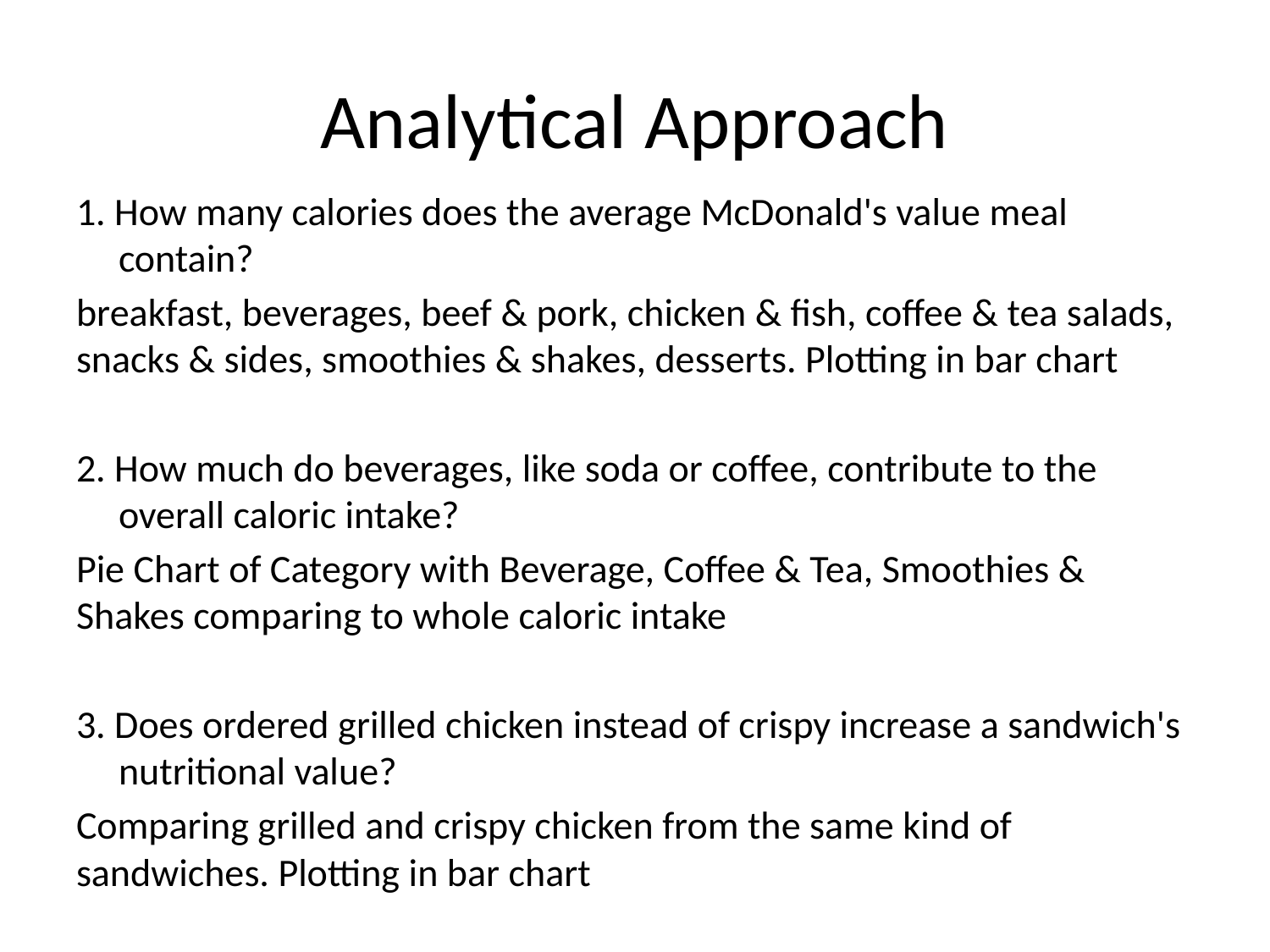

# Analytical Approach
1. How many calories does the average McDonald's value meal contain?
breakfast, beverages, beef & pork, chicken & fish, coffee & tea salads, snacks & sides, smoothies & shakes, desserts. Plotting in bar chart

2. How much do beverages, like soda or coffee, contribute to the overall caloric intake?
Pie Chart of Category with Beverage, Coffee & Tea, Smoothies & Shakes comparing to whole caloric intake

3. Does ordered grilled chicken instead of crispy increase a sandwich's nutritional value?
Comparing grilled and crispy chicken from the same kind of sandwiches. Plotting in bar chart